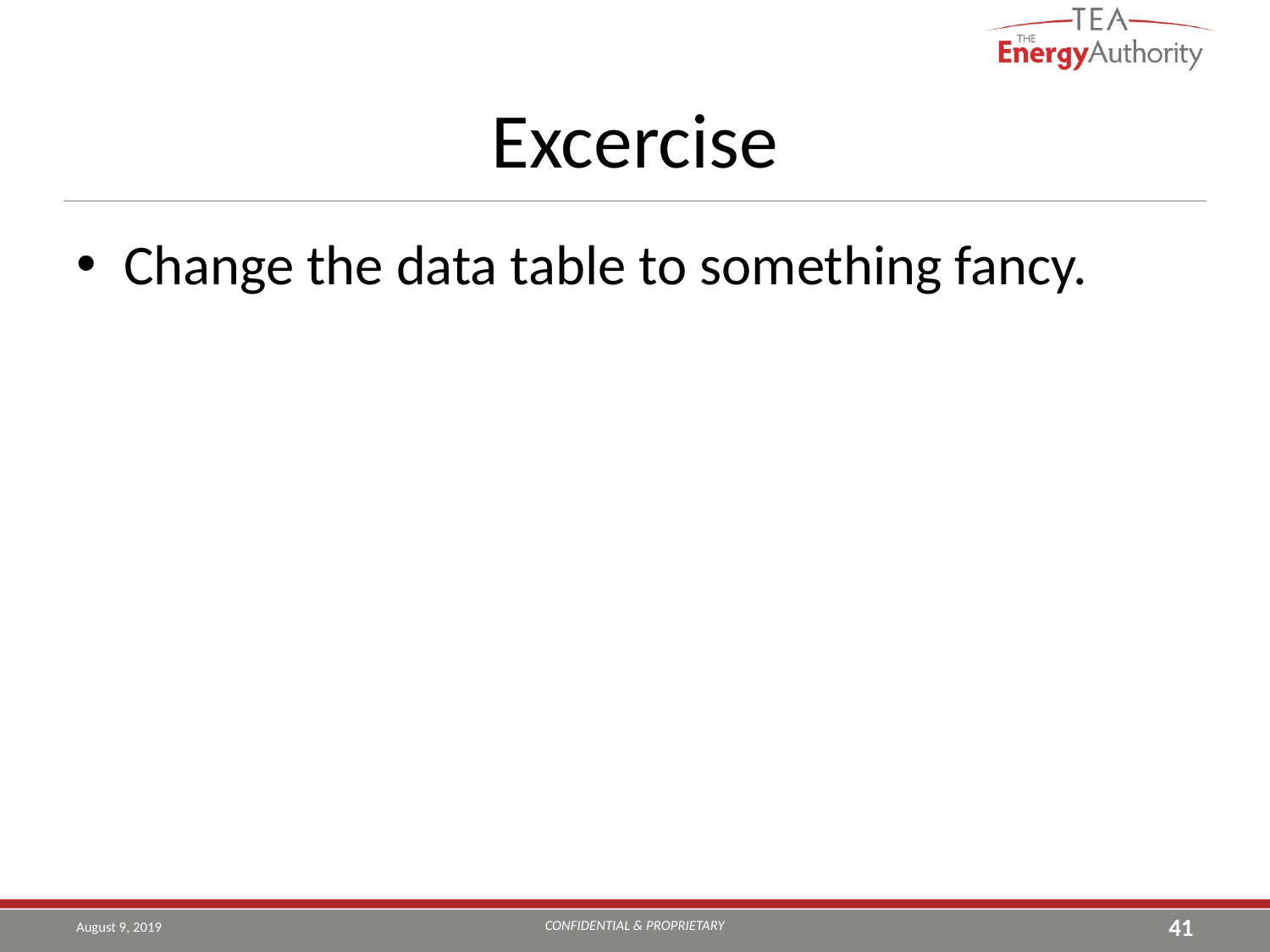

# Excercise
Change the data table to something fancy.
CONFIDENTIAL & PROPRIETARY
August 9, 2019
41